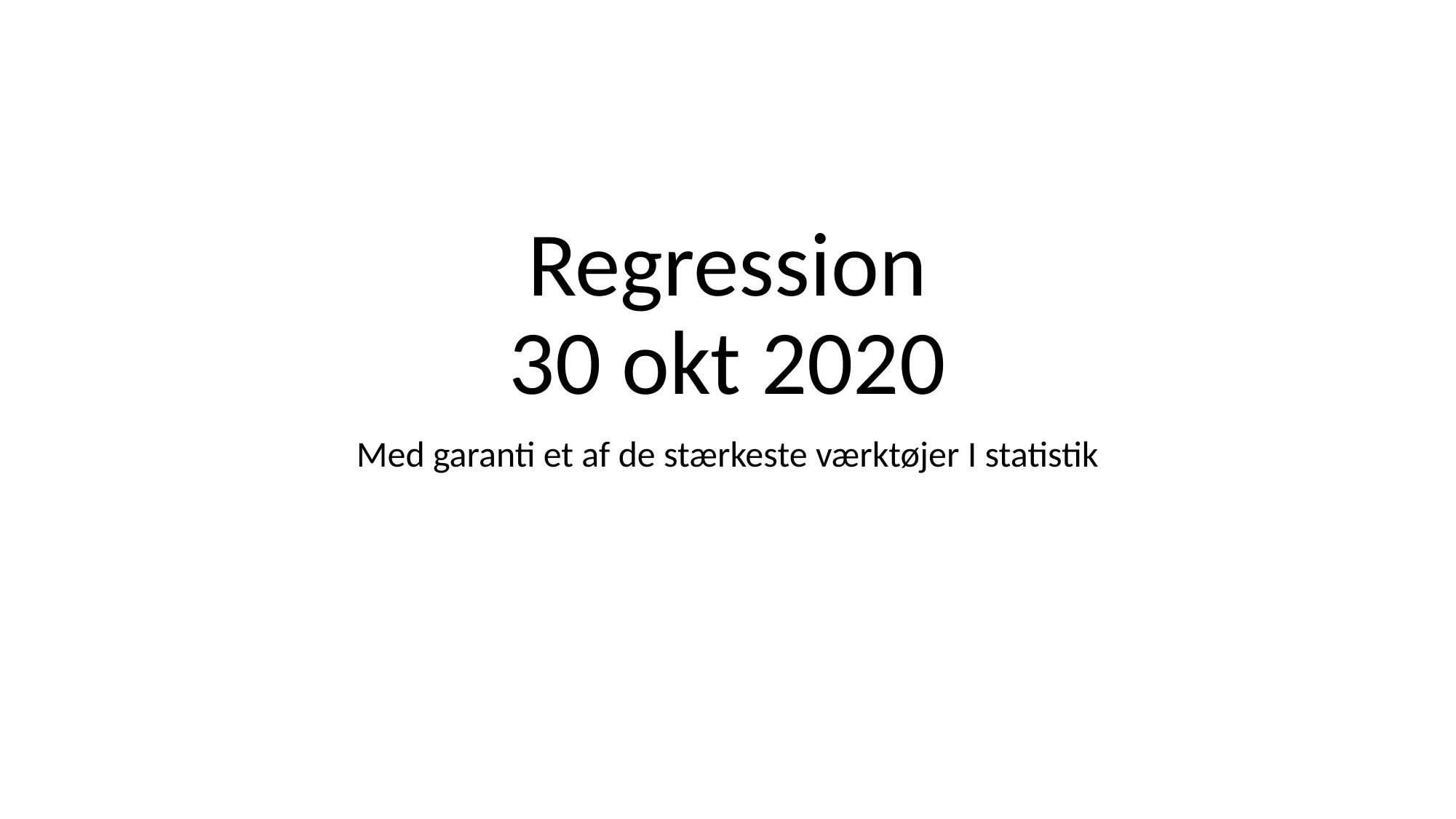

# Regression 30 okt 2020
Med garanti et af de stærkeste værktøjer I statistik